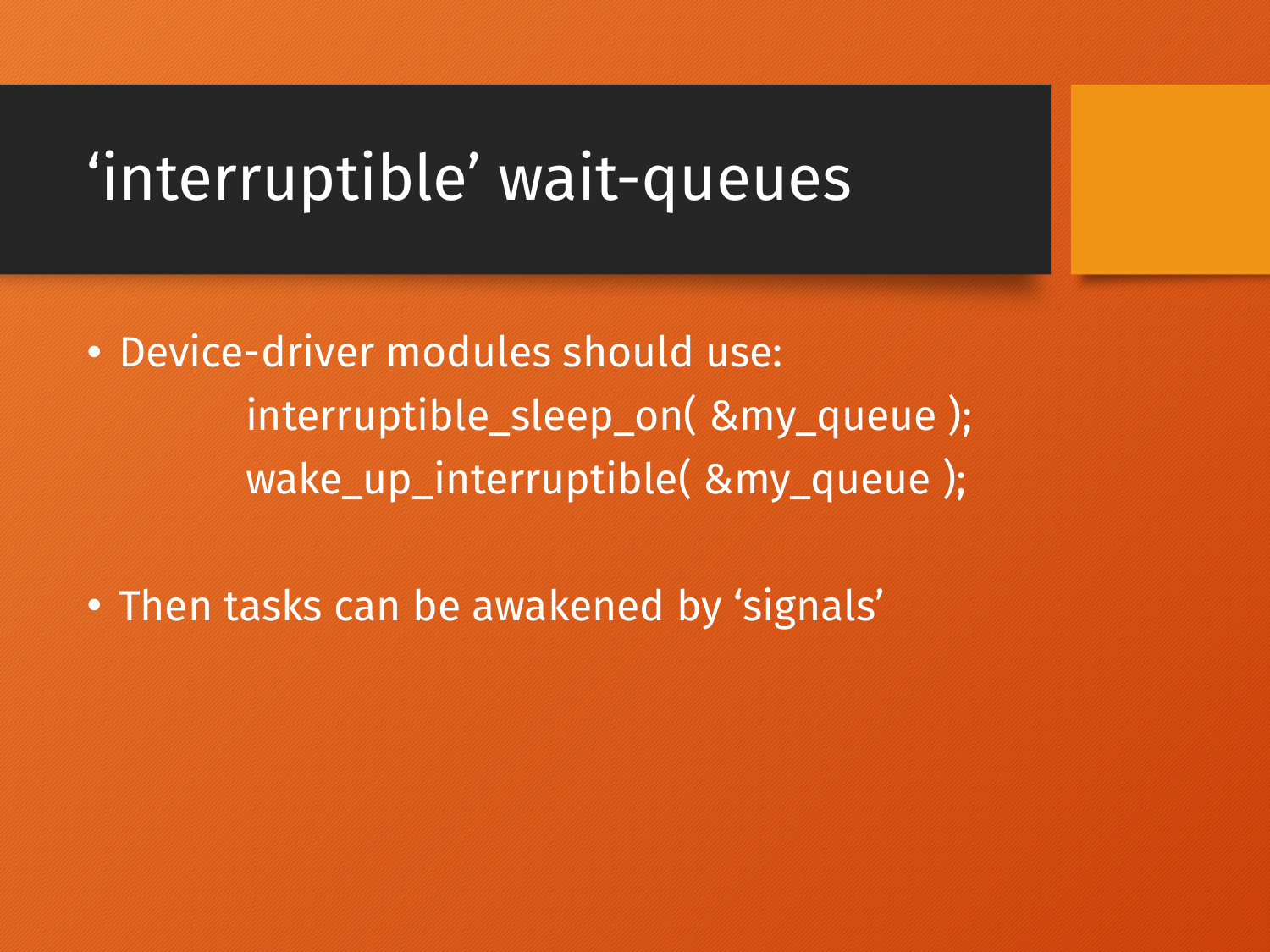

# ‘interruptible’ wait-queues
Device-driver modules should use:
		interruptible_sleep_on( &my_queue );
		wake_up_interruptible( &my_queue );

Then tasks can be awakened by ‘signals’